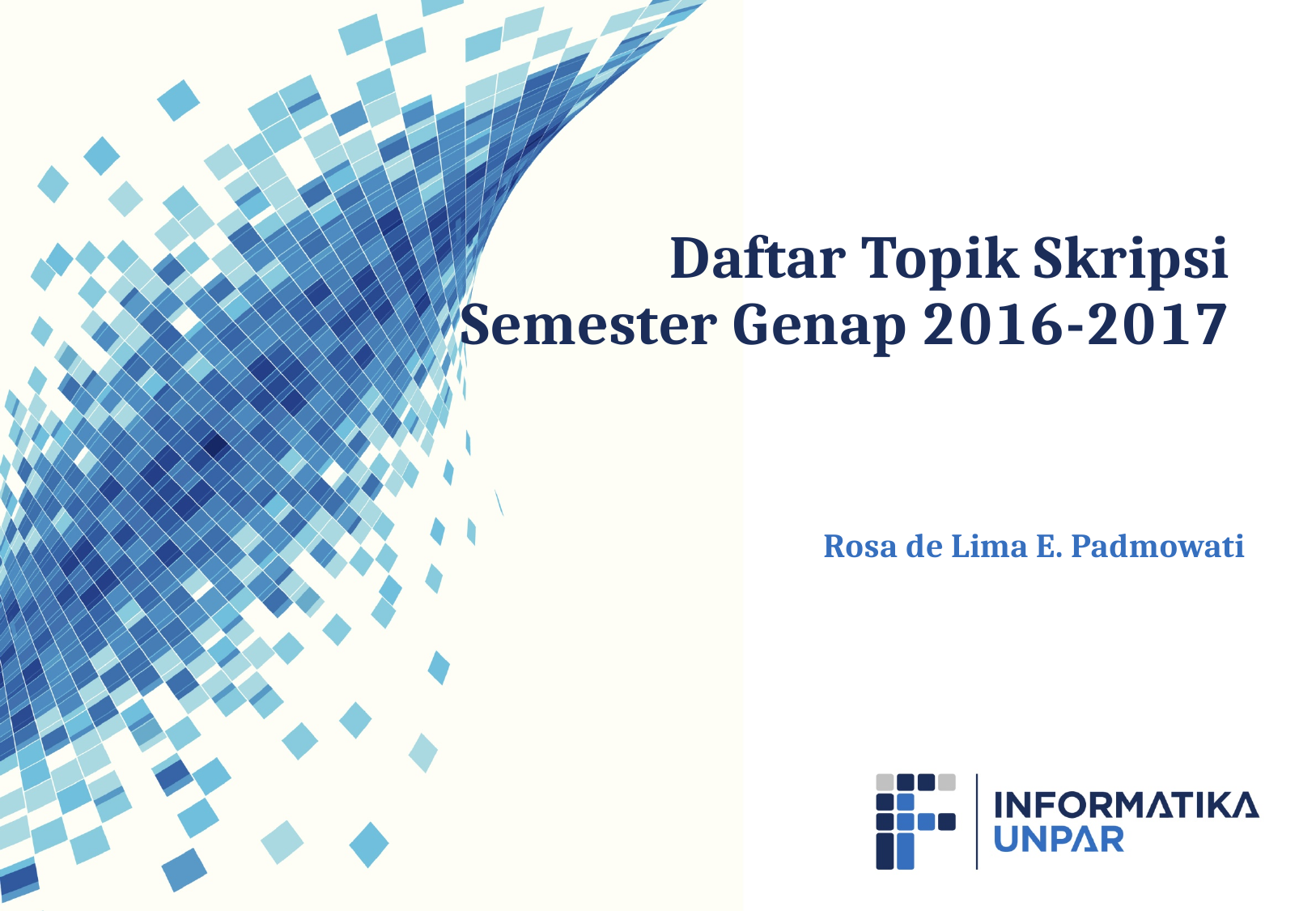

# Daftar Topik Skripsi Semester Genap 2016-2017
Rosa de Lima E. Padmowati